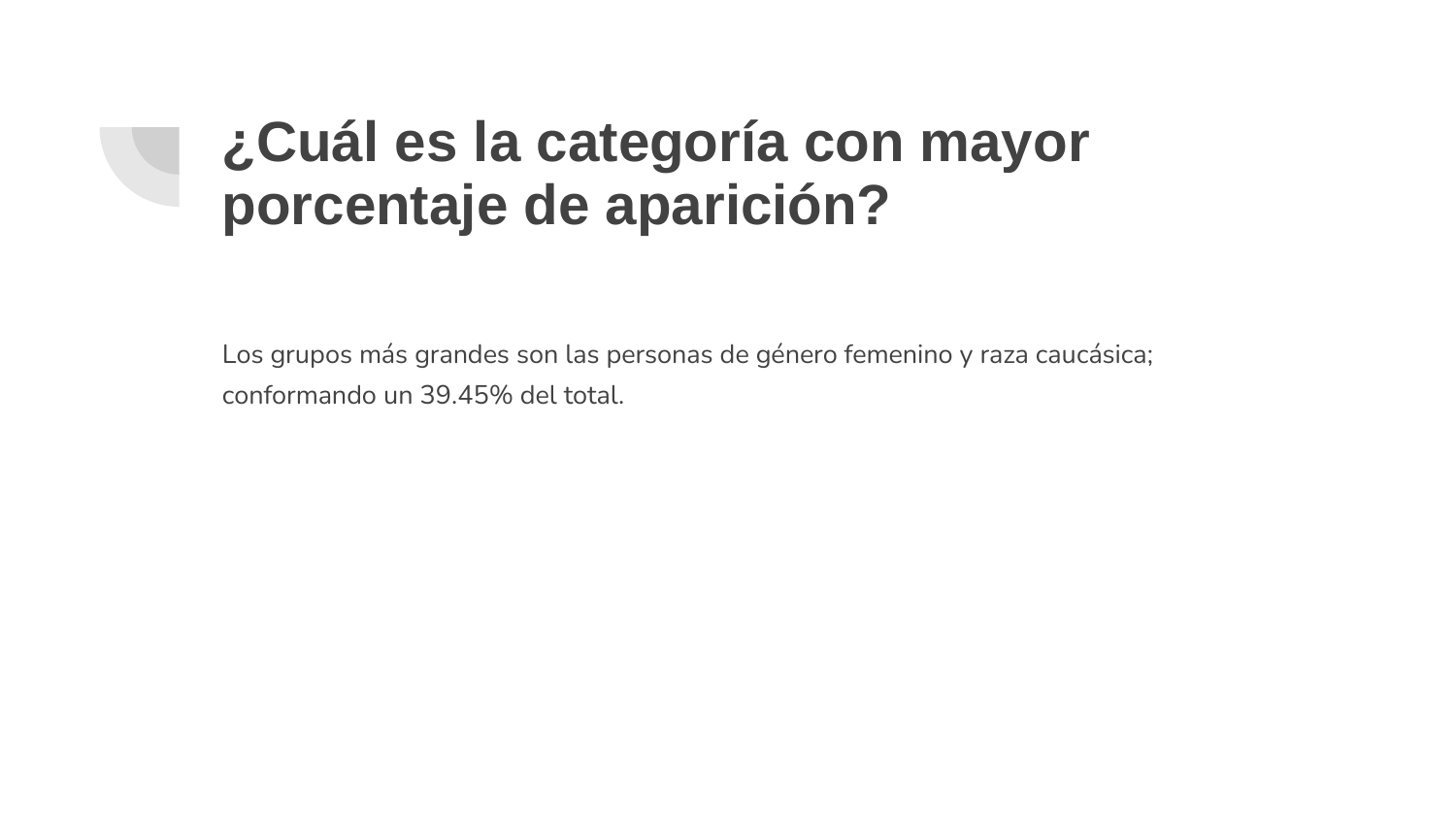

# ¿Cuál es la categoría con mayor porcentaje de aparición?
Los grupos más grandes son las personas de género femenino y raza caucásica; conformando un 39.45% del total.